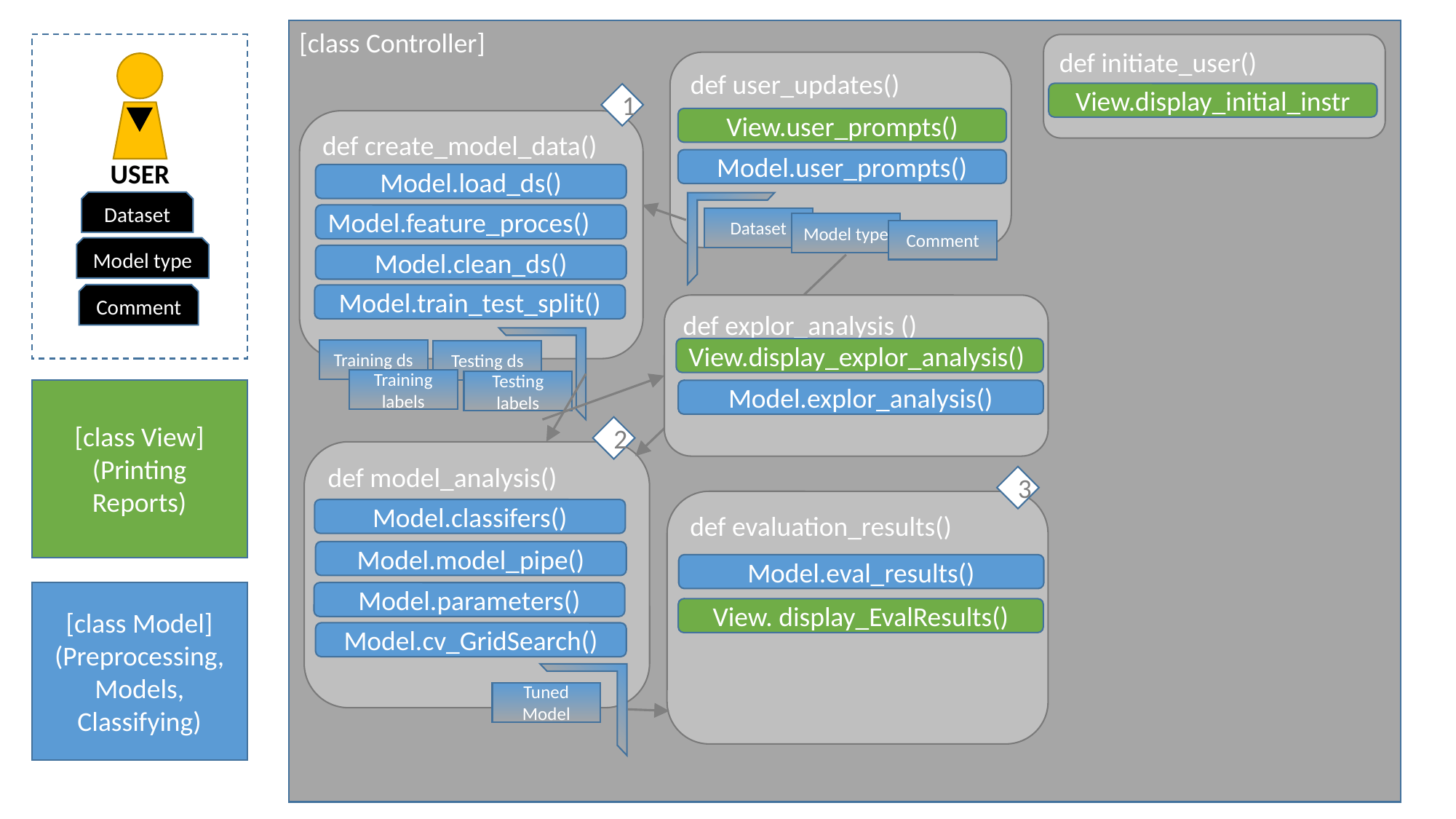

[class Controller]

def initiate_user()
def user_updates()

USER
View.display_initial_instr
1
View.user_prompts()
def create_model_data()
Model.user_prompts()
Model.load_ds()
Dataset

Model.feature_proces()
Dataset
Model type
Comment
Model type
Model.clean_ds()
Comment
Model.train_test_split()
def explor_analysis ()

View.display_explor_analysis()
Training ds
Testing ds
Training labels
Testing labels
[class View] (Printing Reports)
Model.explor_analysis()
2
def model_analysis()
3
def evaluation_results()
Model.classifers()
Model.model_pipe()
Model.eval_results()
[class Model] (Preprocessing, Models, Classifying)
Model.parameters()
View. display_EvalResults()
Model.cv_GridSearch()

Tuned Model